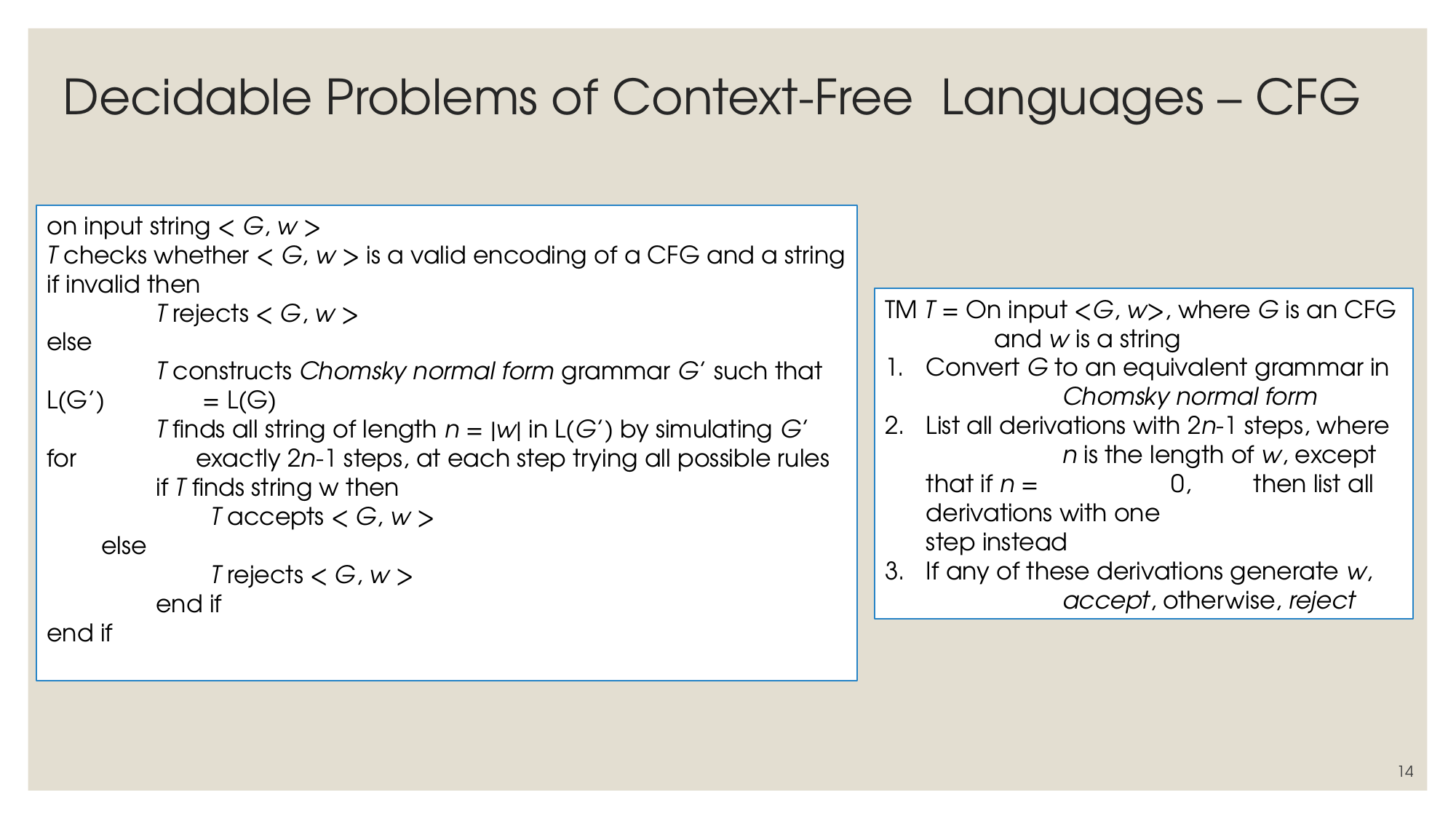

# Decidable Problems of Context-Free  Languages – CFG
on input string < G, w >
T checks whether < G, w > is a valid encoding of a CFG and a string
if invalid then
	T rejects < G, w >
else
	T constructs Chomsky normal form grammar G’ such that L(G’) 	       = L(G)
	T finds all string of length n = |w| in L(G’) by simulating G’ for 	      exactly 2n-1 steps, at each step trying all possible rules
	if T finds string w then
	T accepts < G, w >
else
	T rejects < G, w >
	end if
end if
TM T = On input <G, w>, where G is an CFG      	and w is a string
Convert G to an equivalent grammar in 	    Chomsky normal form
List all derivations with 2n-1 steps, where 	    n is the length of w, except that if n = 	    0, 	then list all derivations with one 	   	    step instead
If any of these derivations generate w, 	    accept, otherwise, reject
14